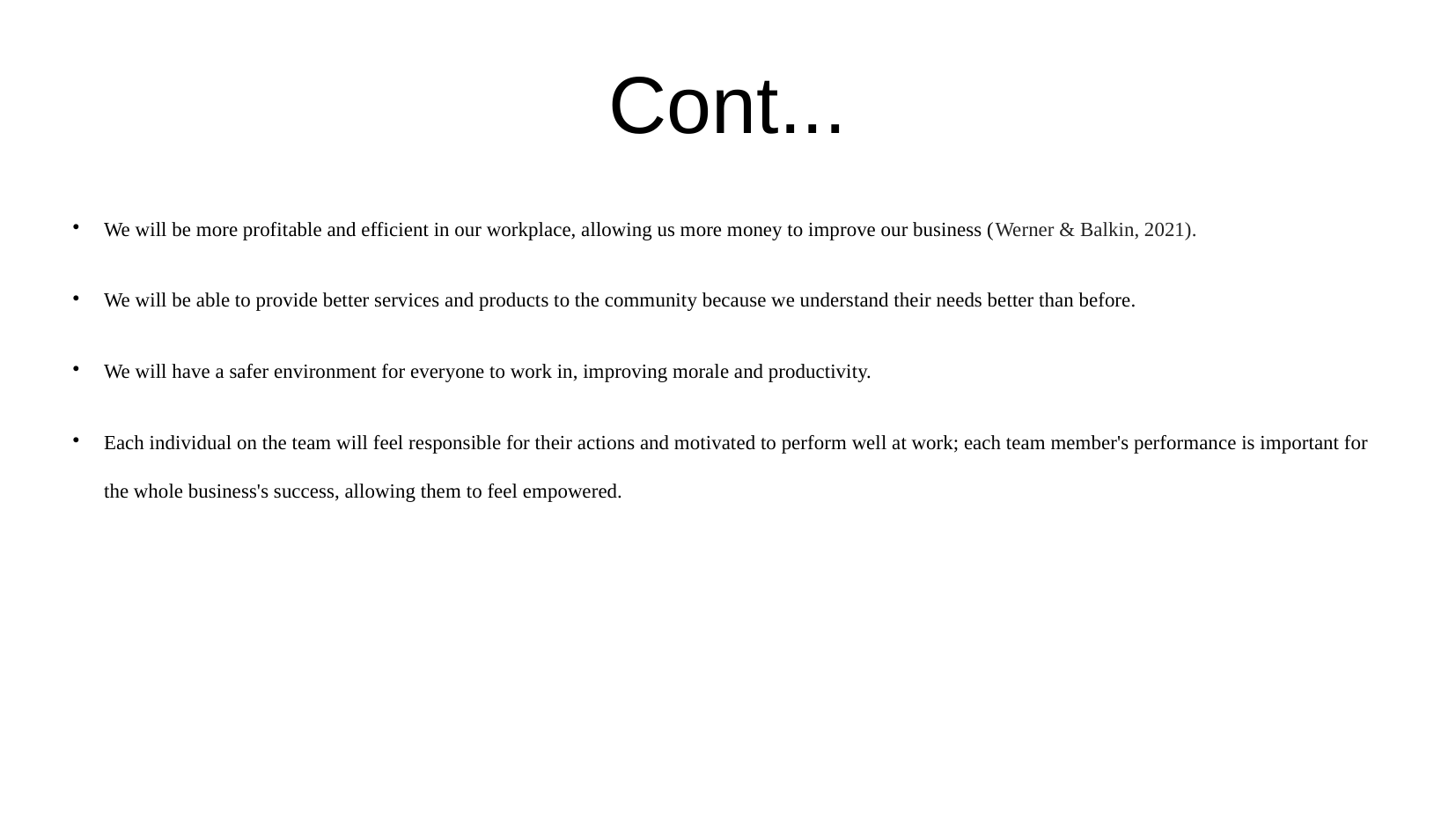

Cont...
We will be more profitable and efficient in our workplace, allowing us more money to improve our business (Werner & Balkin, 2021).
We will be able to provide better services and products to the community because we understand their needs better than before.
We will have a safer environment for everyone to work in, improving morale and productivity.
Each individual on the team will feel responsible for their actions and motivated to perform well at work; each team member's performance is important for the whole business's success, allowing them to feel empowered.